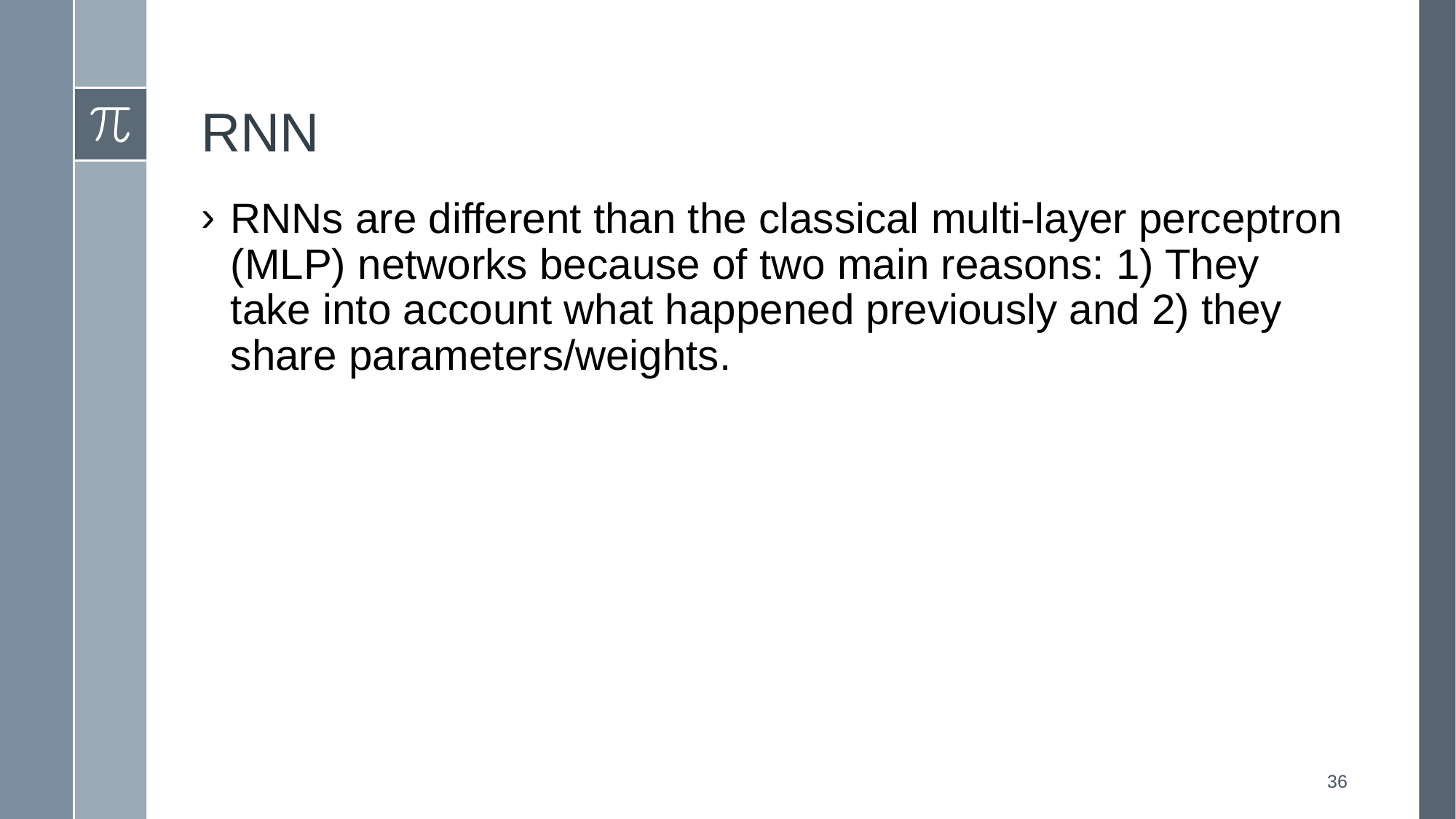

# RNN
RNNs are different than the classical multi-layer perceptron (MLP) networks because of two main reasons: 1) They take into account what happened previously and 2) they share parameters/weights.
36